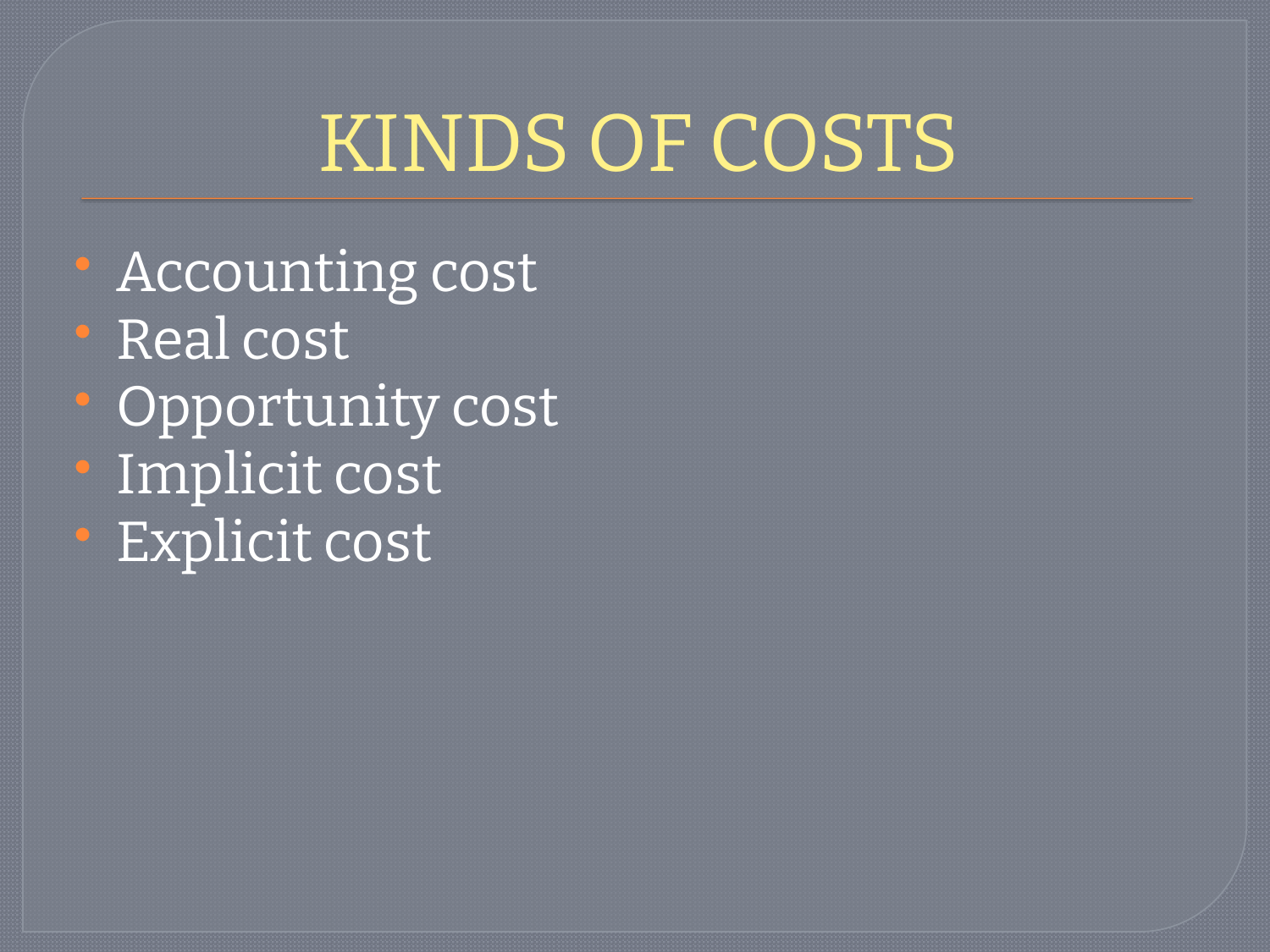

# KINDS OF COSTS
Accounting cost
Real cost
Opportunity cost
Implicit cost
Explicit cost